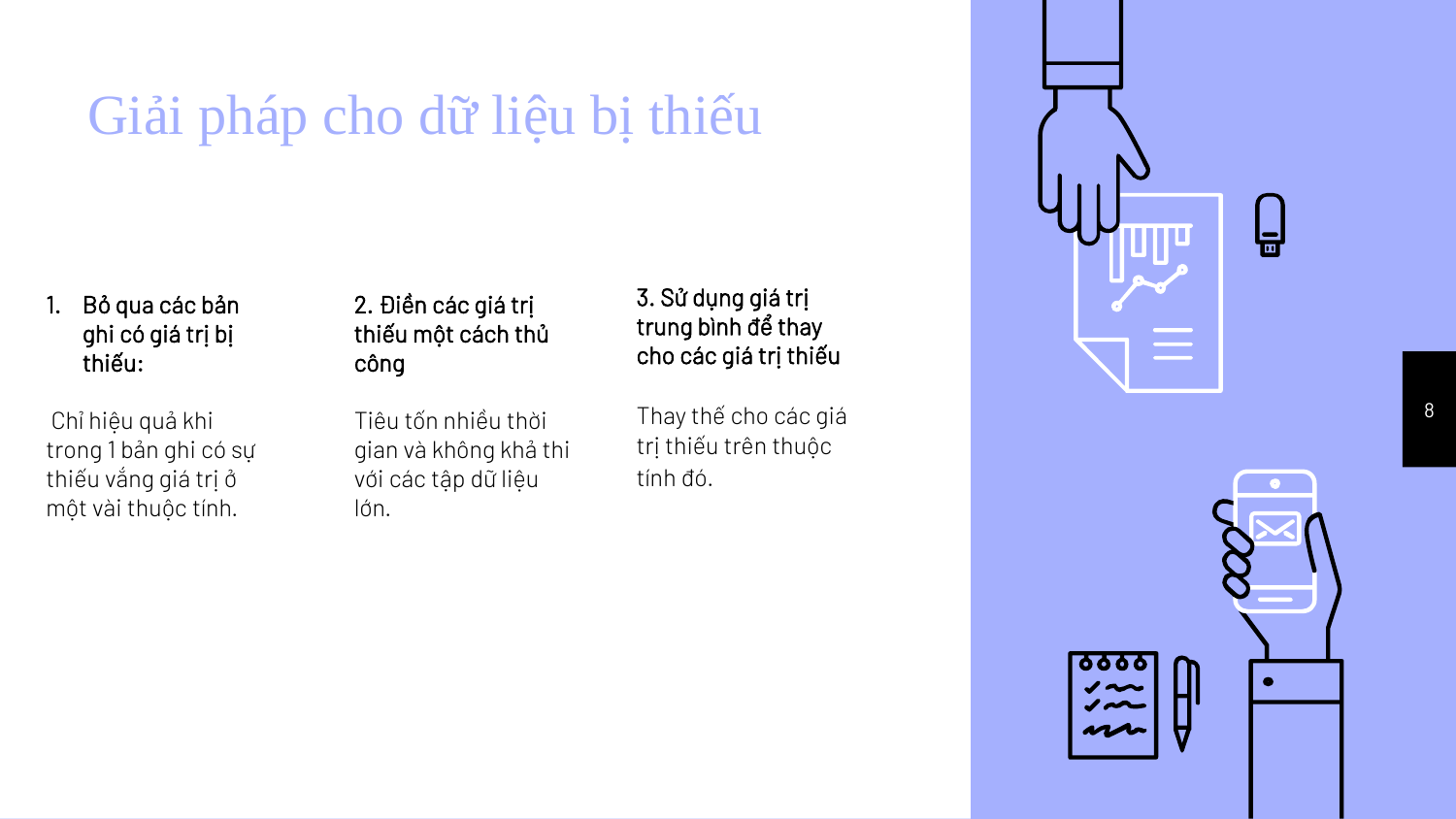

# Giải pháp cho dữ liệu bị thiếu
3. Sử dụng giá trị trung bình để thay cho các giá trị thiếu

Thay thế cho các giá trị thiếu trên thuộc tính đó.

Bỏ qua các bản ghi có giá trị bị thiếu:

 Chỉ hiệu quả khi trong 1 bản ghi có sự thiếu vắng giá trị ở một vài thuộc tính.

2. Điền các giá trị thiếu một cách thủ công

Tiêu tốn nhiều thời gian và không khả thi với các tập dữ liệu lớn.

8